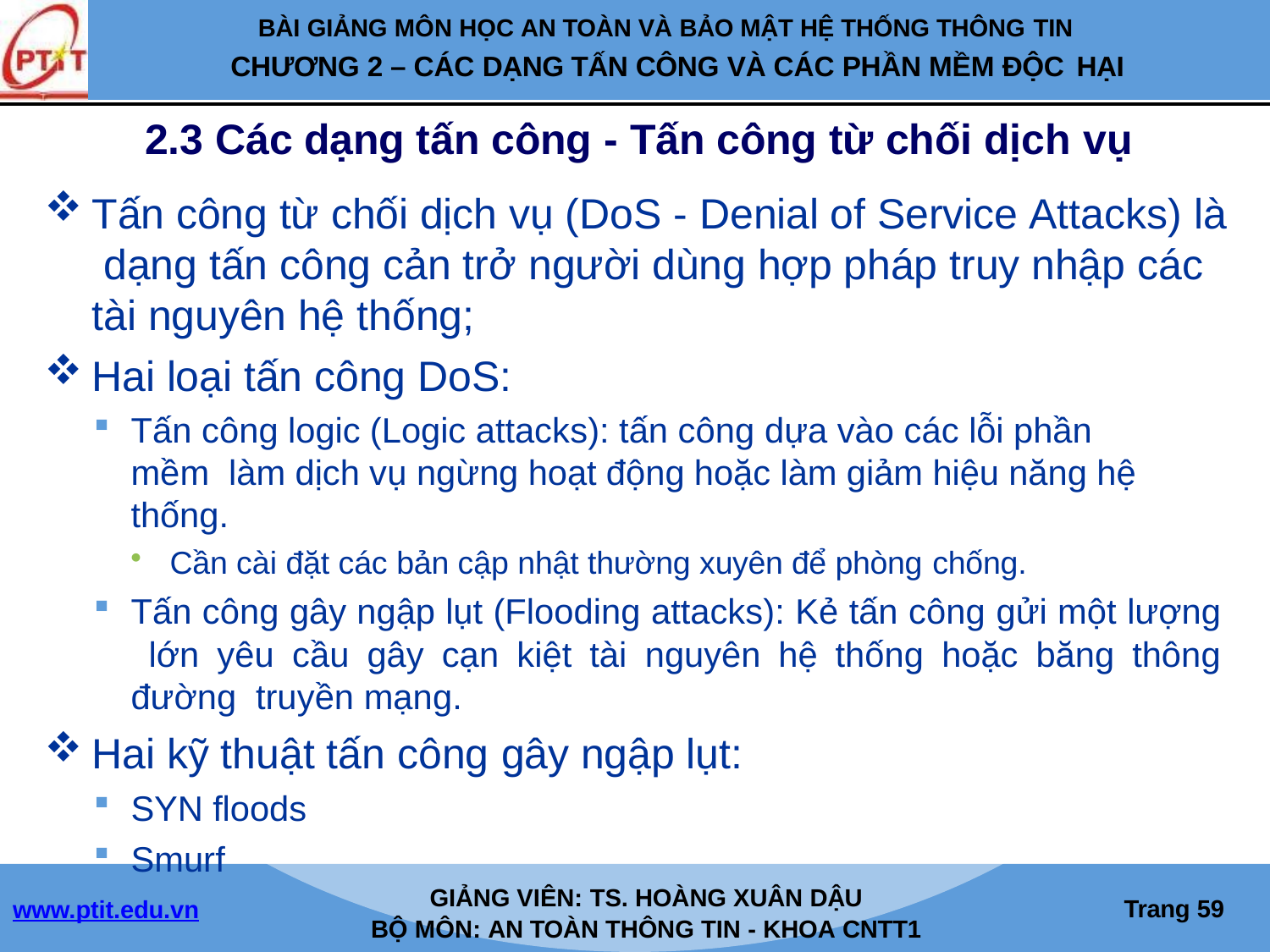

BÀI GIẢNG MÔN HỌC AN TOÀN VÀ BẢO MẬT HỆ THỐNG THÔNG TIN
CHƯƠNG 2 – CÁC DẠNG TẤN CÔNG VÀ CÁC PHẦN MỀM ĐỘC HẠI

2.3 Các dạng tấn công - Tấn công từ chối dịch vụ
Tấn công từ chối dịch vụ (DoS - Denial of Service Attacks) là  dạng tấn công cản trở người dùng hợp pháp truy nhập các  tài nguyên hệ thống;
Hai loại tấn công DoS:
Tấn công logic (Logic attacks): tấn công dựa vào các lỗi phần mềm  làm dịch vụ ngừng hoạt động hoặc làm giảm hiệu năng hệ thống.
Cần cài đặt các bản cập nhật thường xuyên để phòng chống.
Tấn công gây ngập lụt (Flooding attacks): Kẻ tấn công gửi một lượng  lớn yêu cầu gây cạn kiệt tài nguyên hệ thống hoặc băng thông đường  truyền mạng.
Hai kỹ thuật tấn công gây ngập lụt:
SYN floods
Smurf
GIẢNG VIÊN: TS. HOÀNG XUÂN DẬU
BỘ MÔN: AN TOÀN THÔNG TIN - KHOA CNTT1
Trang 59
www.ptit.edu.vn